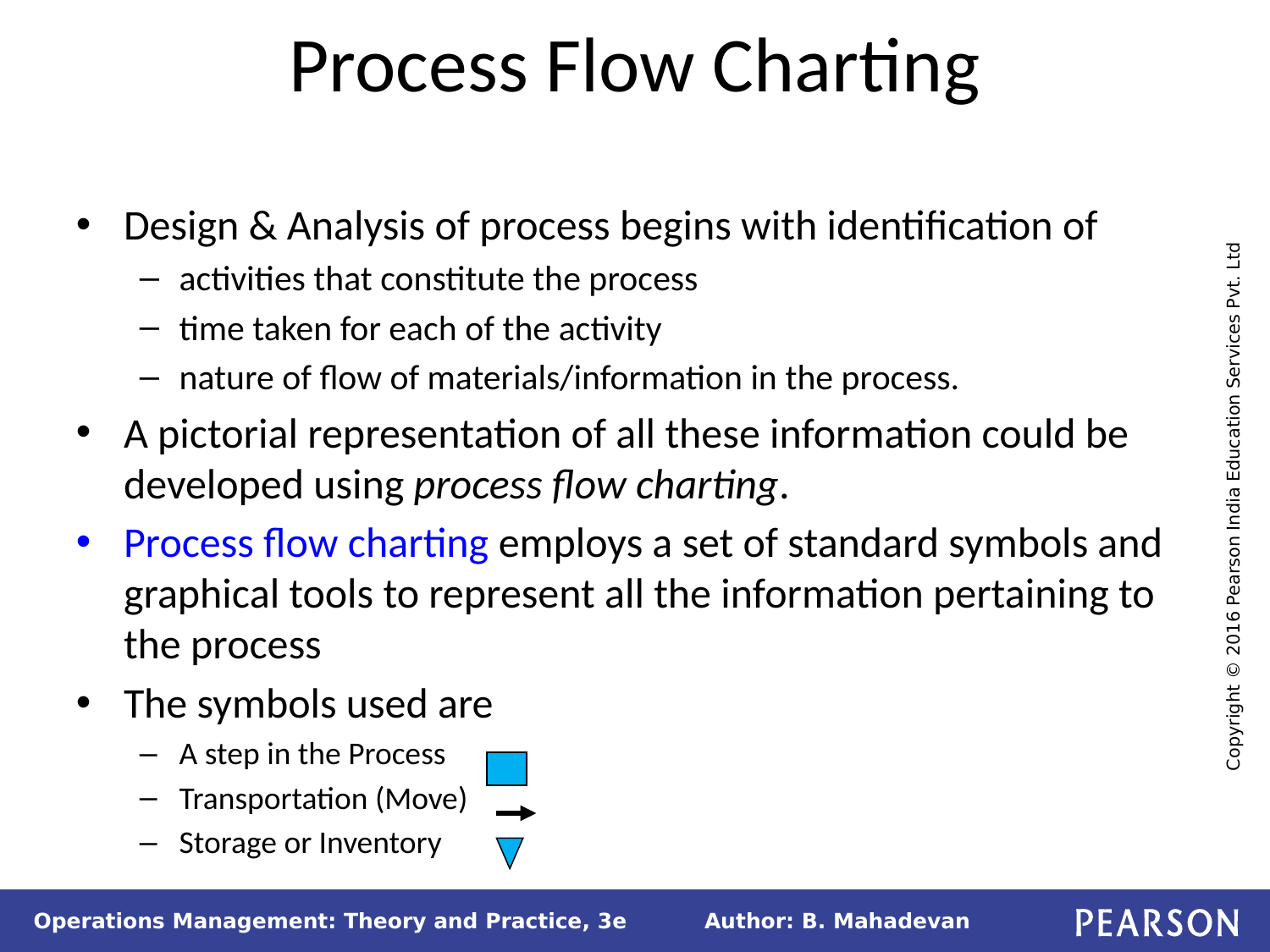

# Process Flow Charting
Design & Analysis of process begins with identification of
activities that constitute the process
time taken for each of the activity
nature of flow of materials/information in the process.
A pictorial representation of all these information could be developed using process flow charting.
Process flow charting employs a set of standard symbols and graphical tools to represent all the information pertaining to the process
The symbols used are
A step in the Process
Transportation (Move)
Storage or Inventory